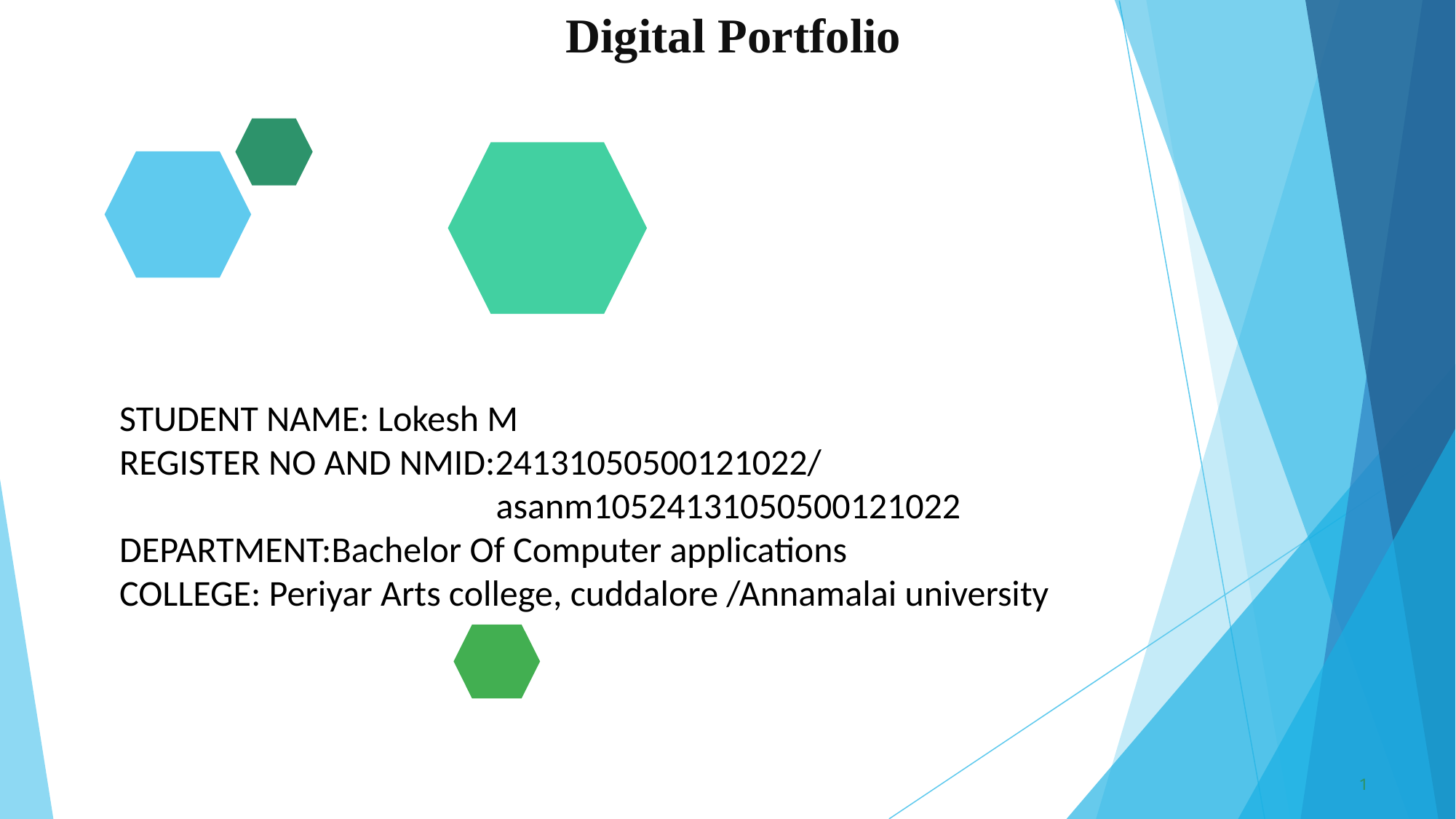

Digital Portfolio

STUDENT NAME: Lokesh M
REGISTER NO AND NMID:24131050500121022/
                                              asanm10524131050500121022
DEPARTMENT:Bachelor Of Computer applications
COLLEGE: Periyar Arts college, cuddalore /Annamalai university

1